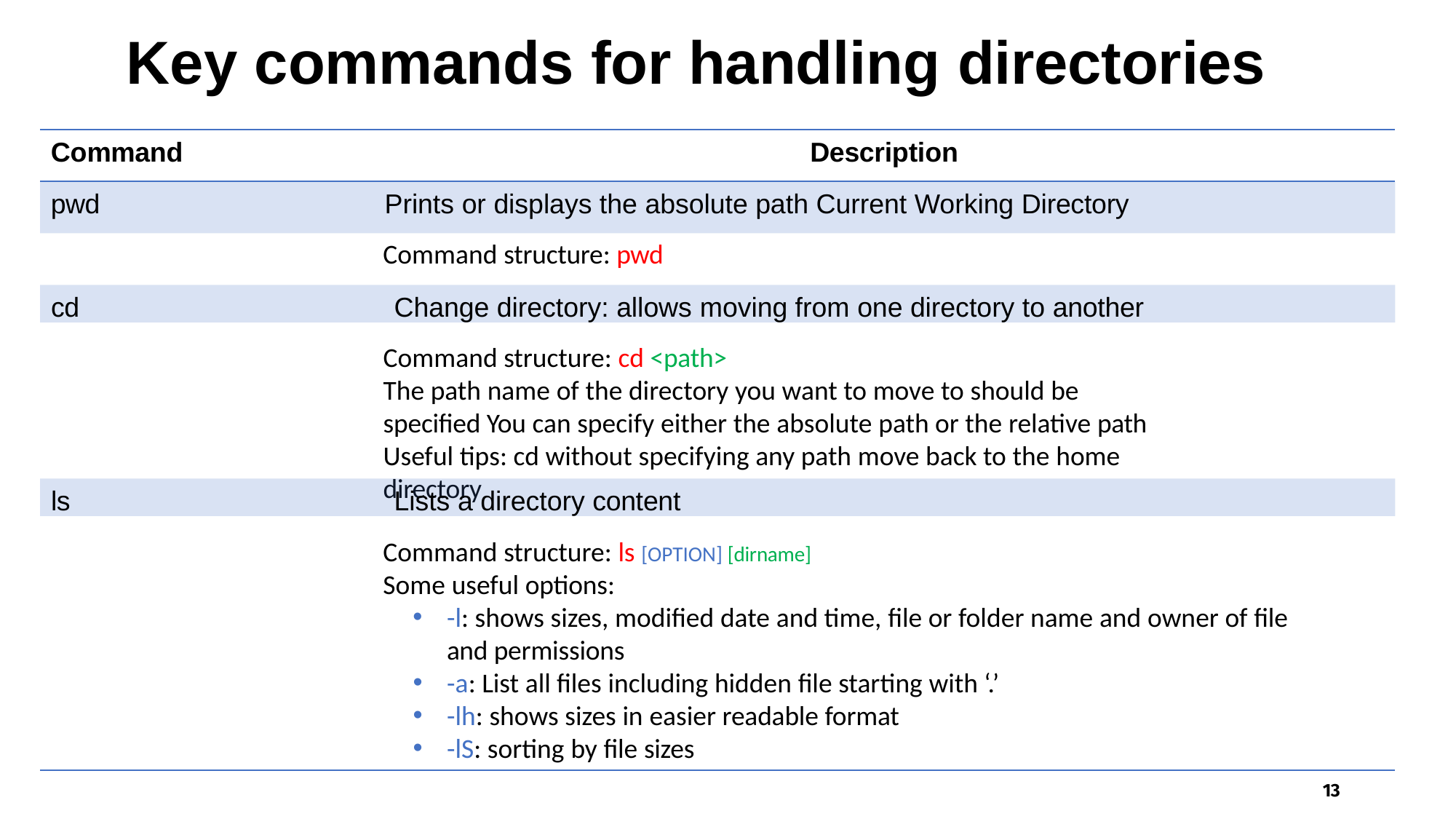

# Key commands for handling directories
Command	Description
pwd	Prints or displays the absolute path Current Working Directory
Command structure: pwd

cd	Change directory: allows moving from one directory to another
Command structure: cd <path>
The path name of the directory you want to move to should be specified You can specify either the absolute path or the relative path
Useful tips: cd without specifying any path move back to the home directory
ls	Lists a directory content
Command structure: ls [OPTION] [dirname]
Some useful options:
-l: shows sizes, modified date and time, file or folder name and owner of file and permissions
-a: List all files including hidden file starting with ‘.’
-lh: shows sizes in easier readable format
-lS: sorting by file sizes

13